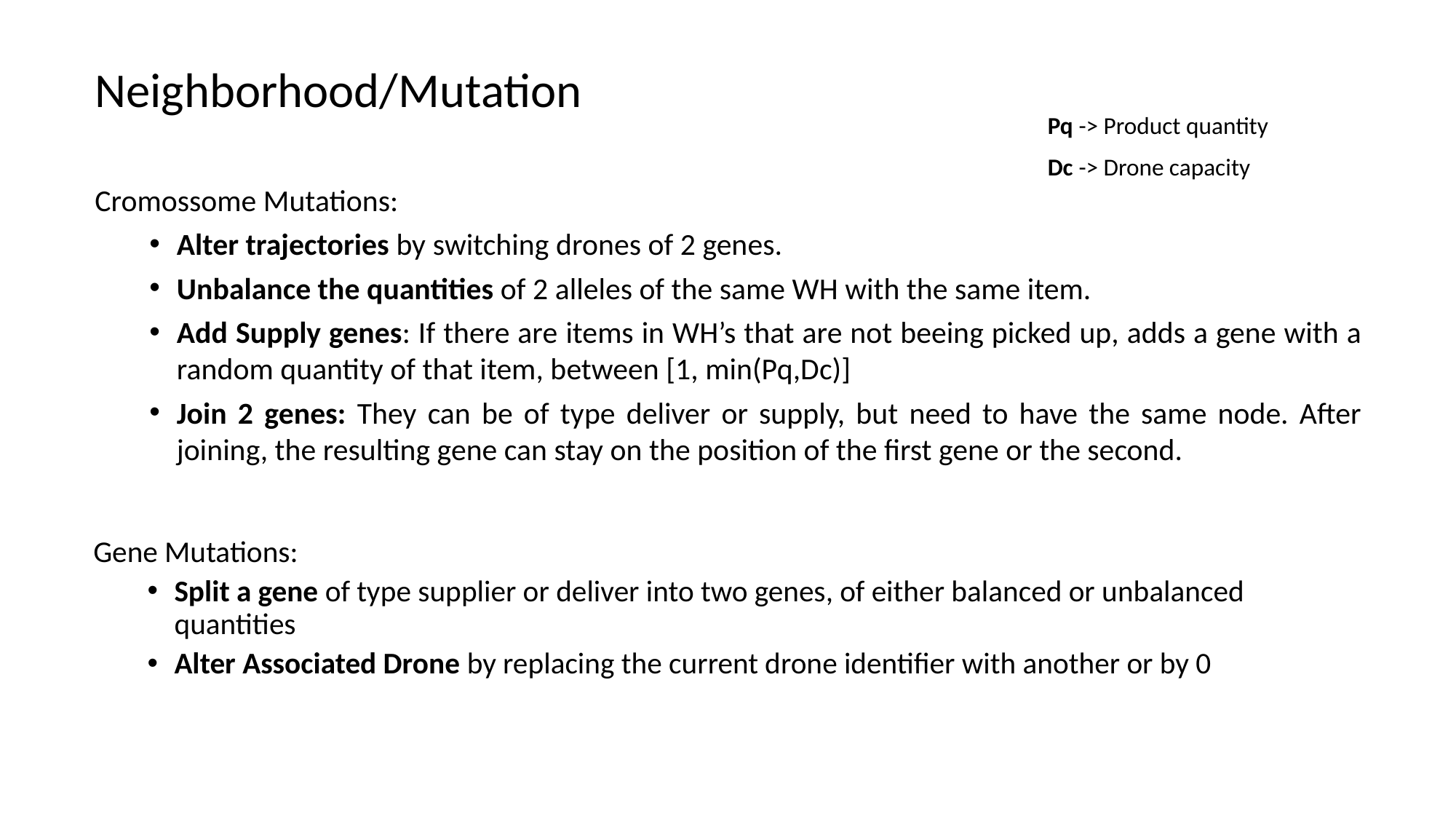

# Neighborhood/Mutation

Pq -> Product quantity
Dc -> Drone capacity
Cromossome Mutations:
Alter trajectories by switching drones of 2 genes.
Unbalance the quantities of 2 alleles of the same WH with the same item.
Add Supply genes: If there are items in WH’s that are not beeing picked up, adds a gene with a random quantity of that item, between [1, min(Pq,Dc)]
Join 2 genes: They can be of type deliver or supply, but need to have the same node. After joining, the resulting gene can stay on the position of the first gene or the second.
Gene Mutations:
Split a gene of type supplier or deliver into two genes, of either balanced or unbalanced quantities
Alter Associated Drone by replacing the current drone identifier with another or by 0